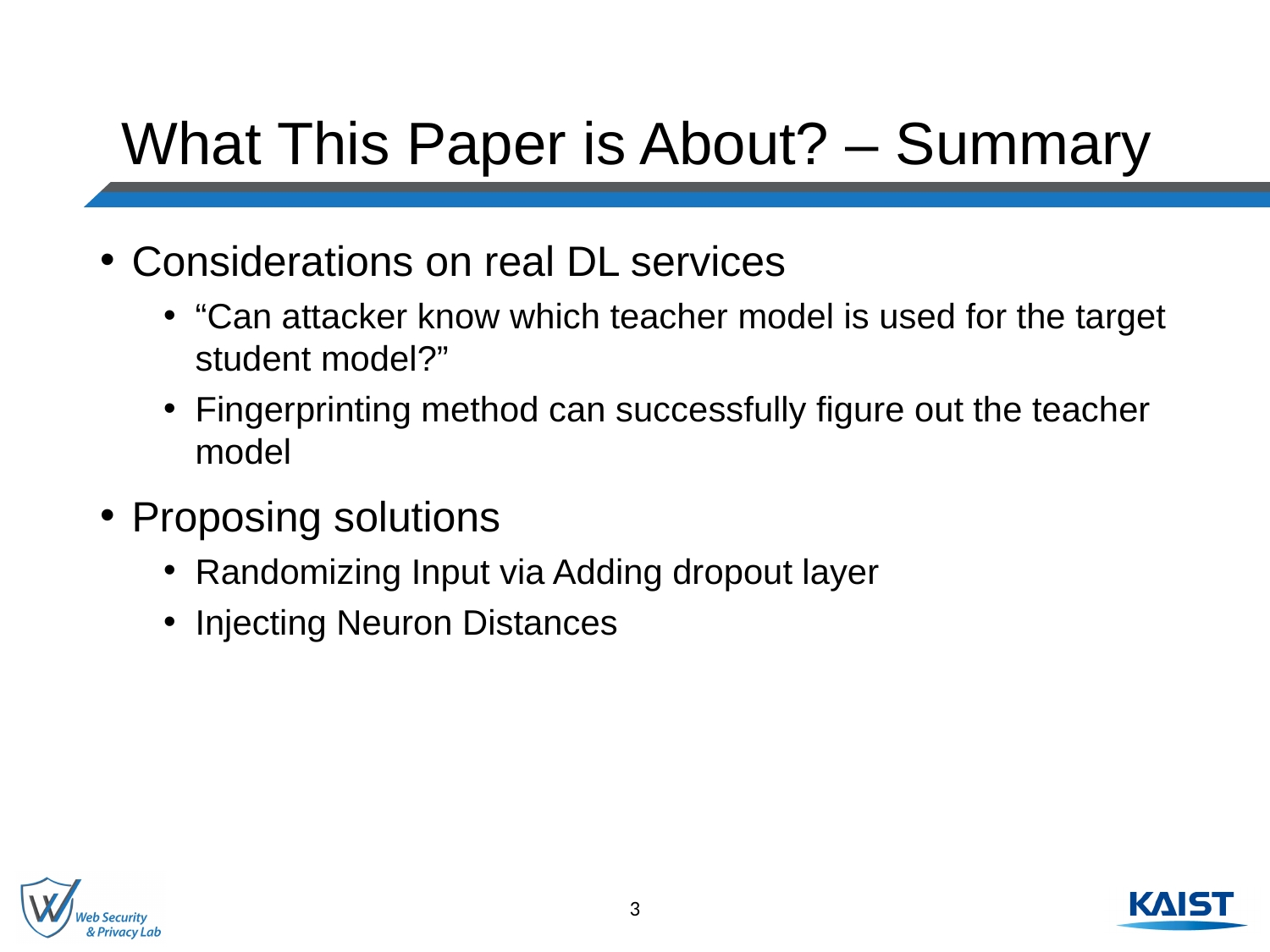

# What This Paper is About? – Summary
Considerations on real DL services
“Can attacker know which teacher model is used for the target student model?”
Fingerprinting method can successfully figure out the teacher model
Proposing solutions
Randomizing Input via Adding dropout layer
Injecting Neuron Distances

3